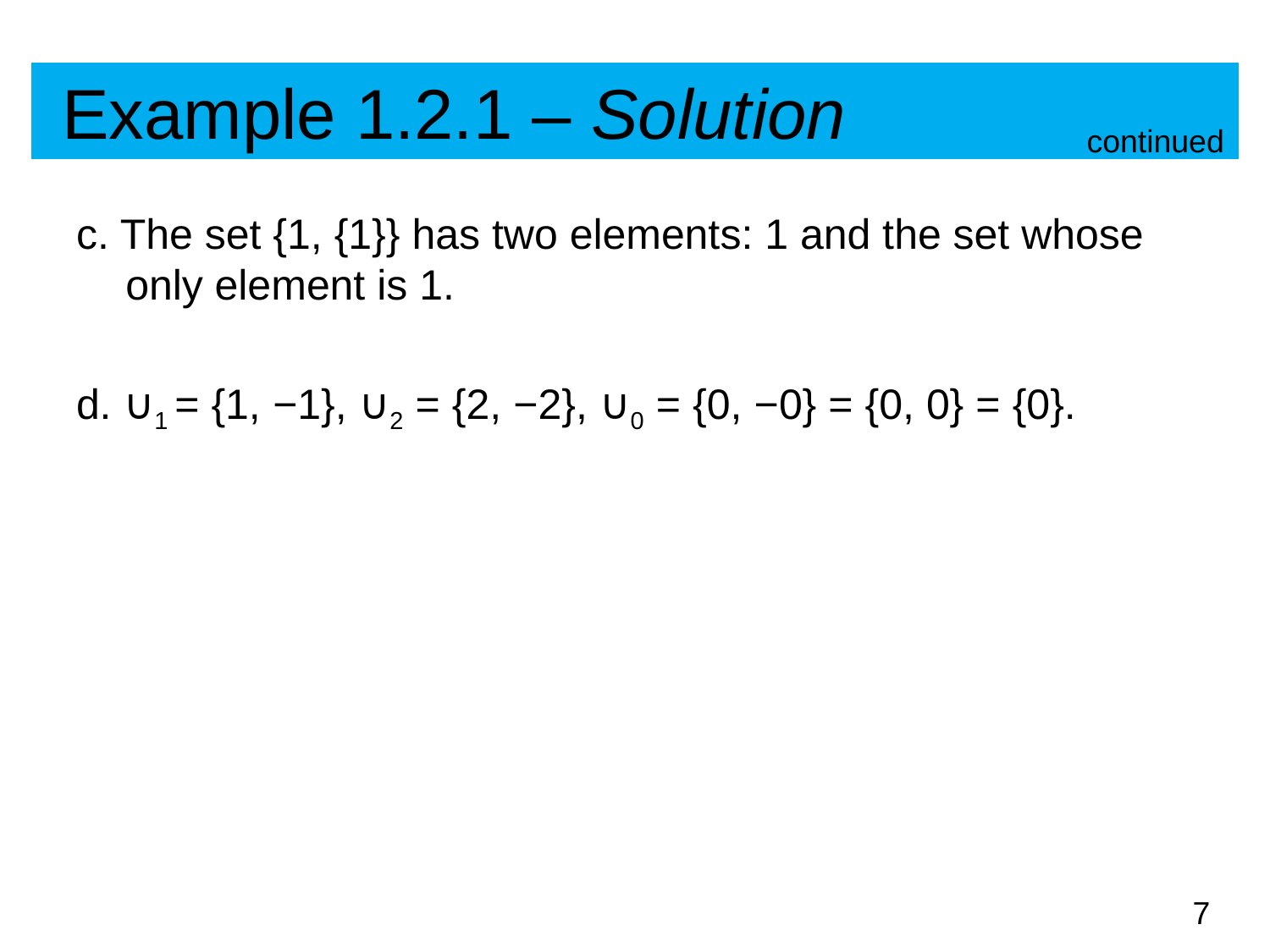

# Example 1.2.1 – Solution
continued
c. The set {1, {1}} has two elements: 1 and the set whose only element is 1.

d. ∪1 = {1, −1}, ∪2 = {2, −2}, ∪0 = {0, −0} = {0, 0} = {0}.